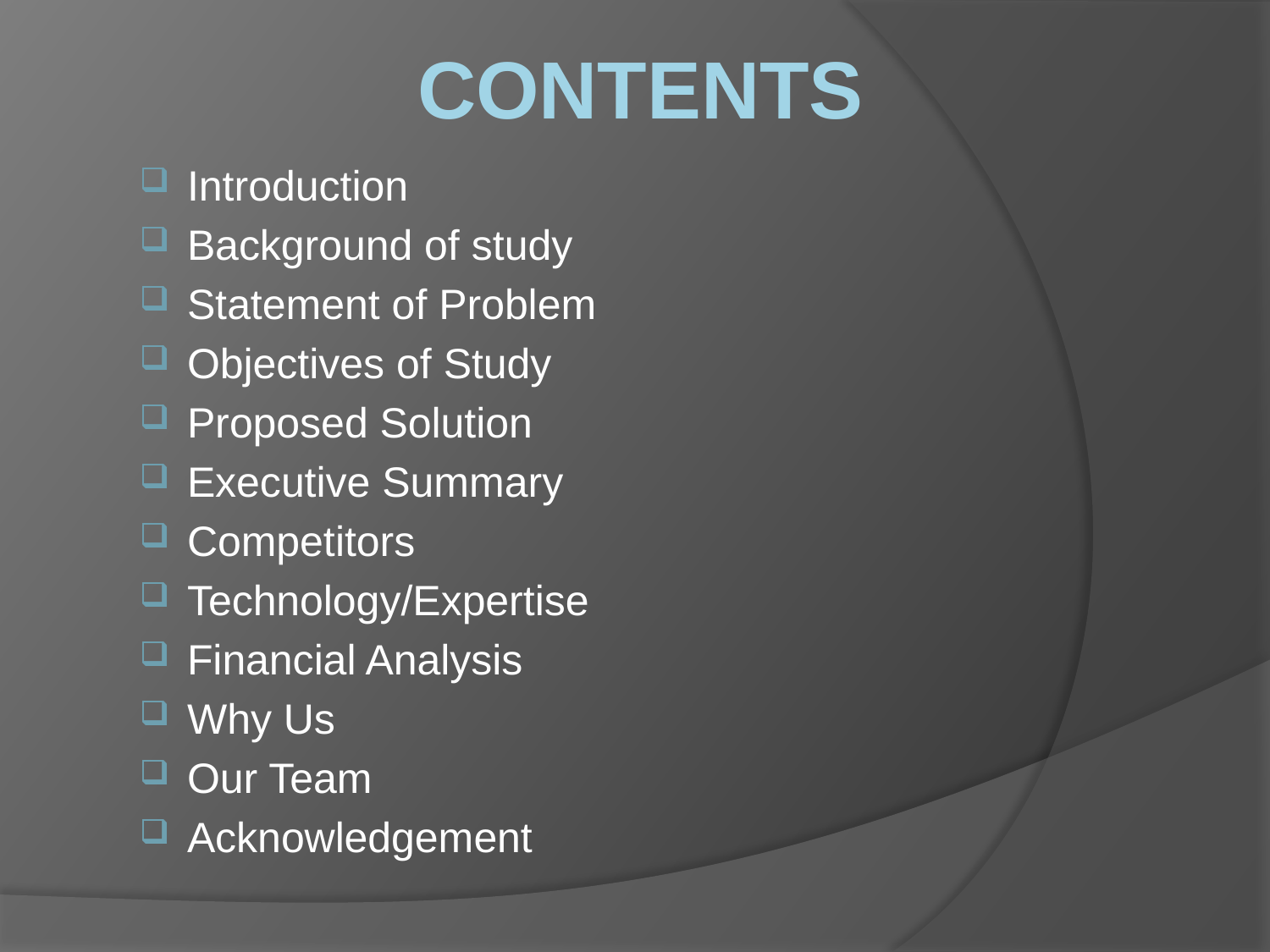

# contents
Introduction
Background of study
Statement of Problem
Objectives of Study
Proposed Solution
Executive Summary
Competitors
Technology/Expertise
Financial Analysis
Why Us
Our Team
Acknowledgement